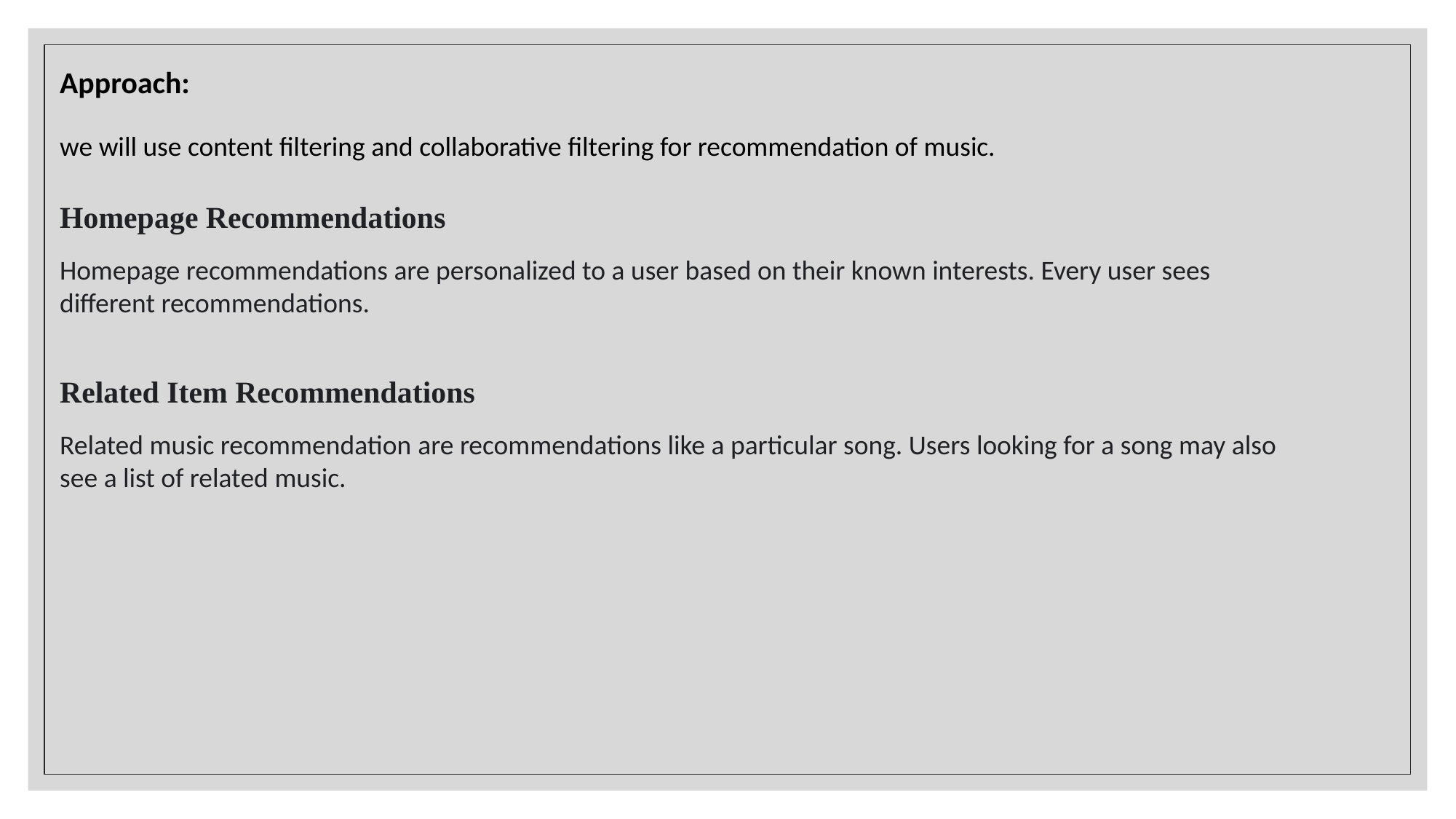

Approach:

we will use content filtering and collaborative filtering for recommendation of music.

Homepage Recommendations
Homepage recommendations are personalized to a user based on their known interests. Every user sees different recommendations.

Related Item Recommendations
Related music recommendation are recommendations like a particular song. Users looking for a song may also see a list of related music.